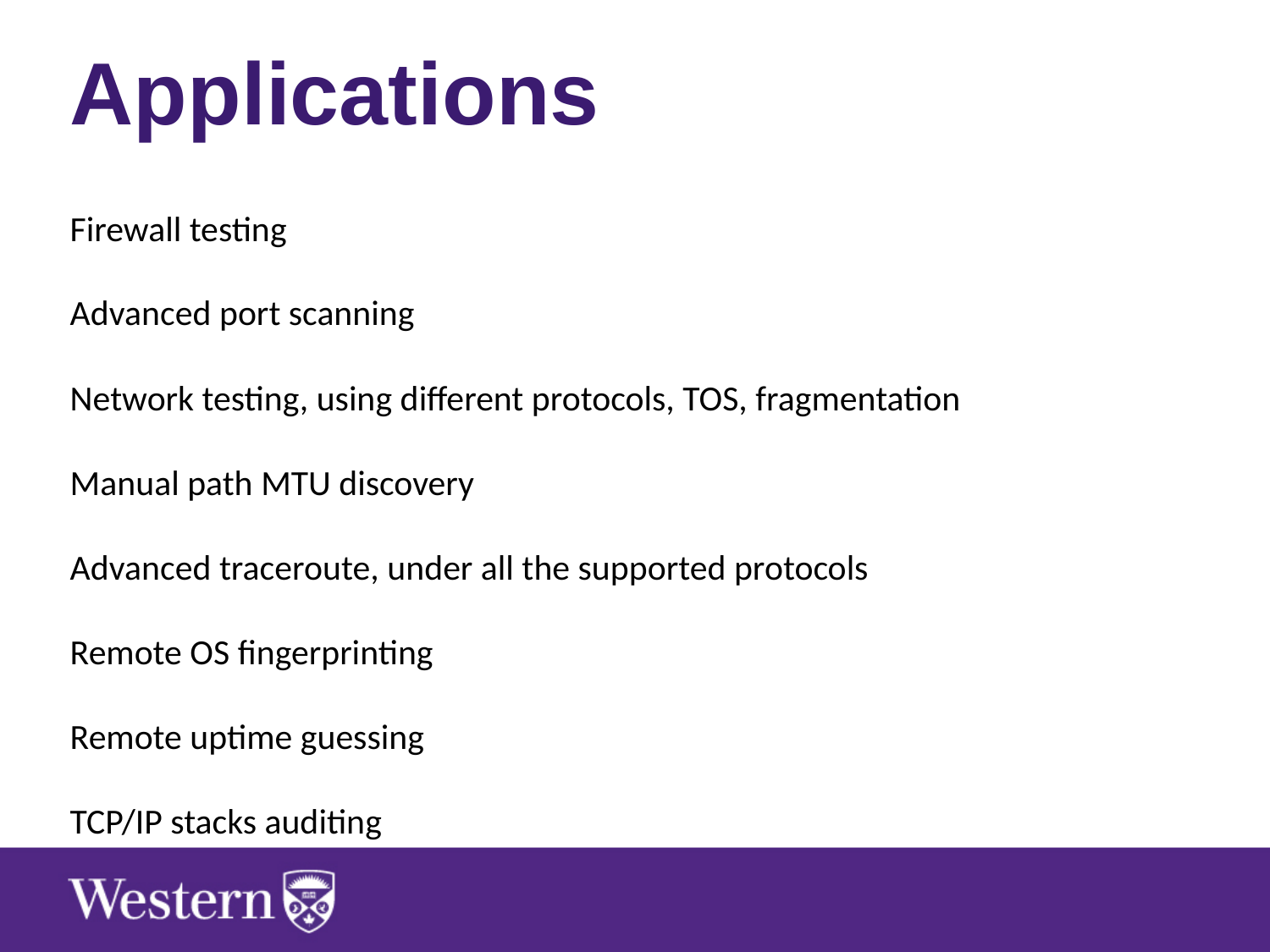

Applications

Firewall testing

Advanced port scanning

Network testing, using different protocols, TOS, fragmentation

Manual path MTU discovery

Advanced traceroute, under all the supported protocols

Remote OS fingerprinting

Remote uptime guessing

TCP/IP stacks auditing